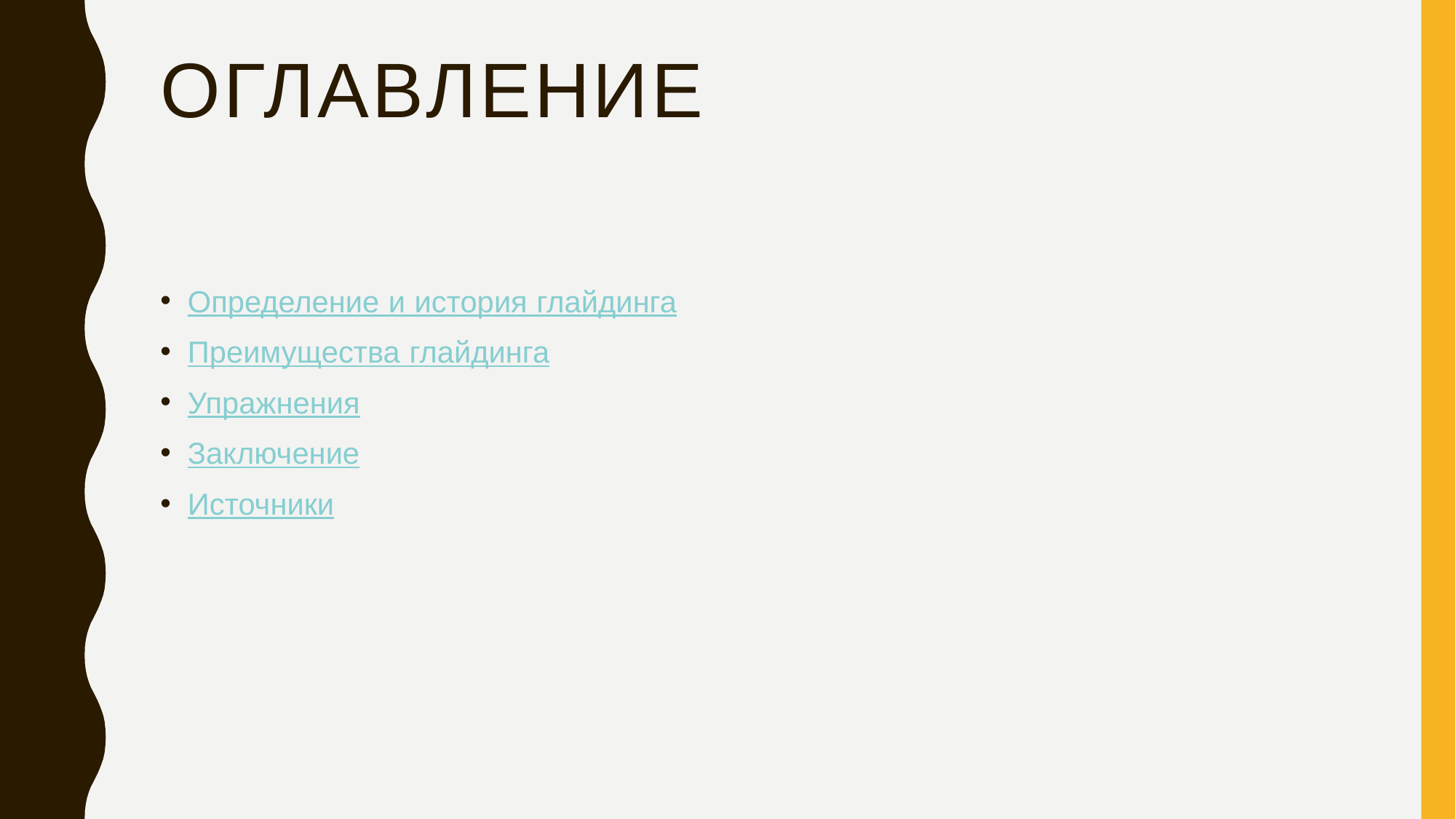

# Оглавление
Определение и история глайдинга
Преимущества глайдинга
Упражнения
Заключение
Источники